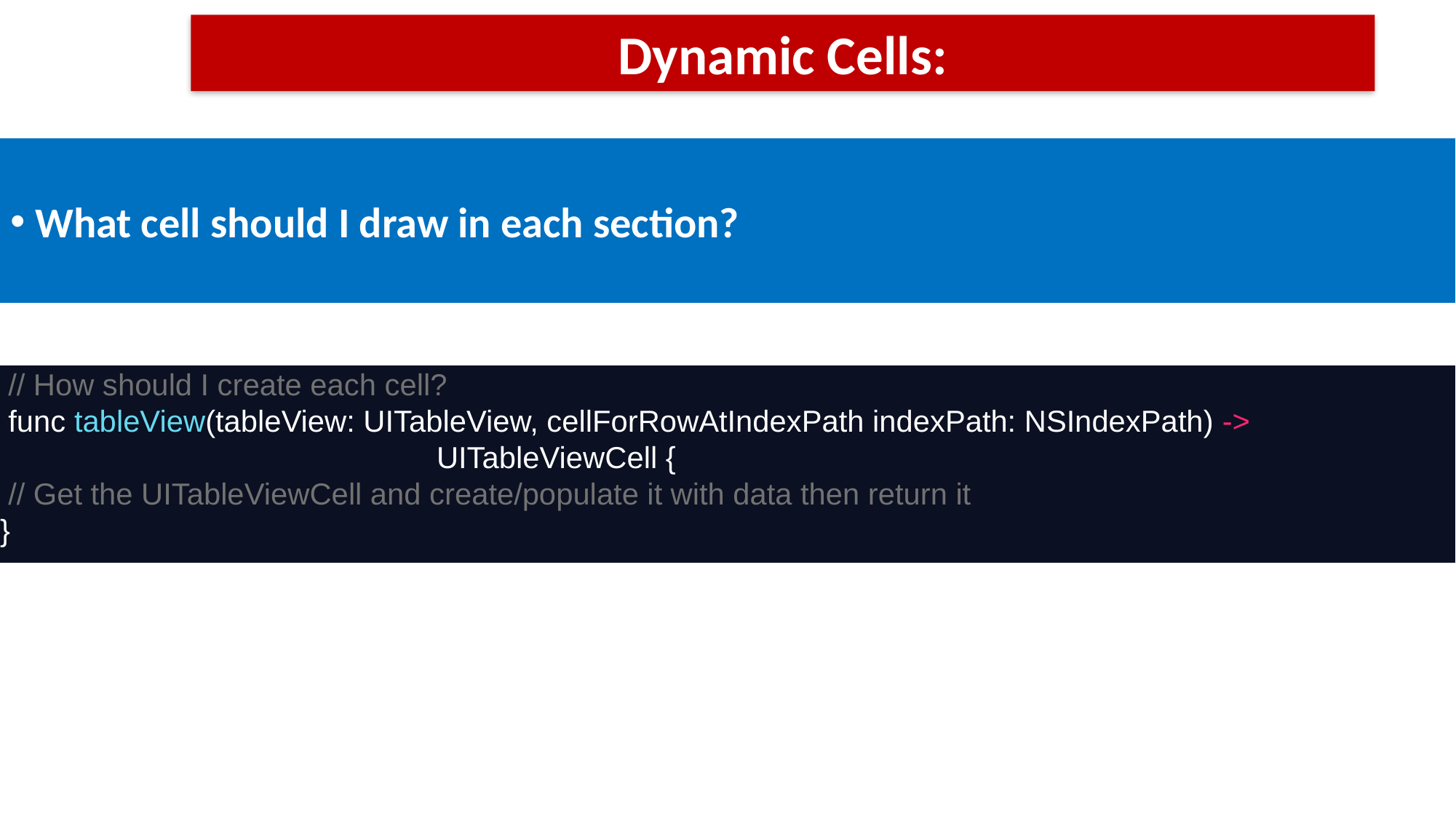

Dynamic Cells:

 What cell should I draw in each section?

 // How should I create each cell?
 func tableView(tableView: UITableView, cellForRowAtIndexPath indexPath: NSIndexPath) ->
				UITableViewCell {
 // Get the UITableViewCell and create/populate it with data then return it
}